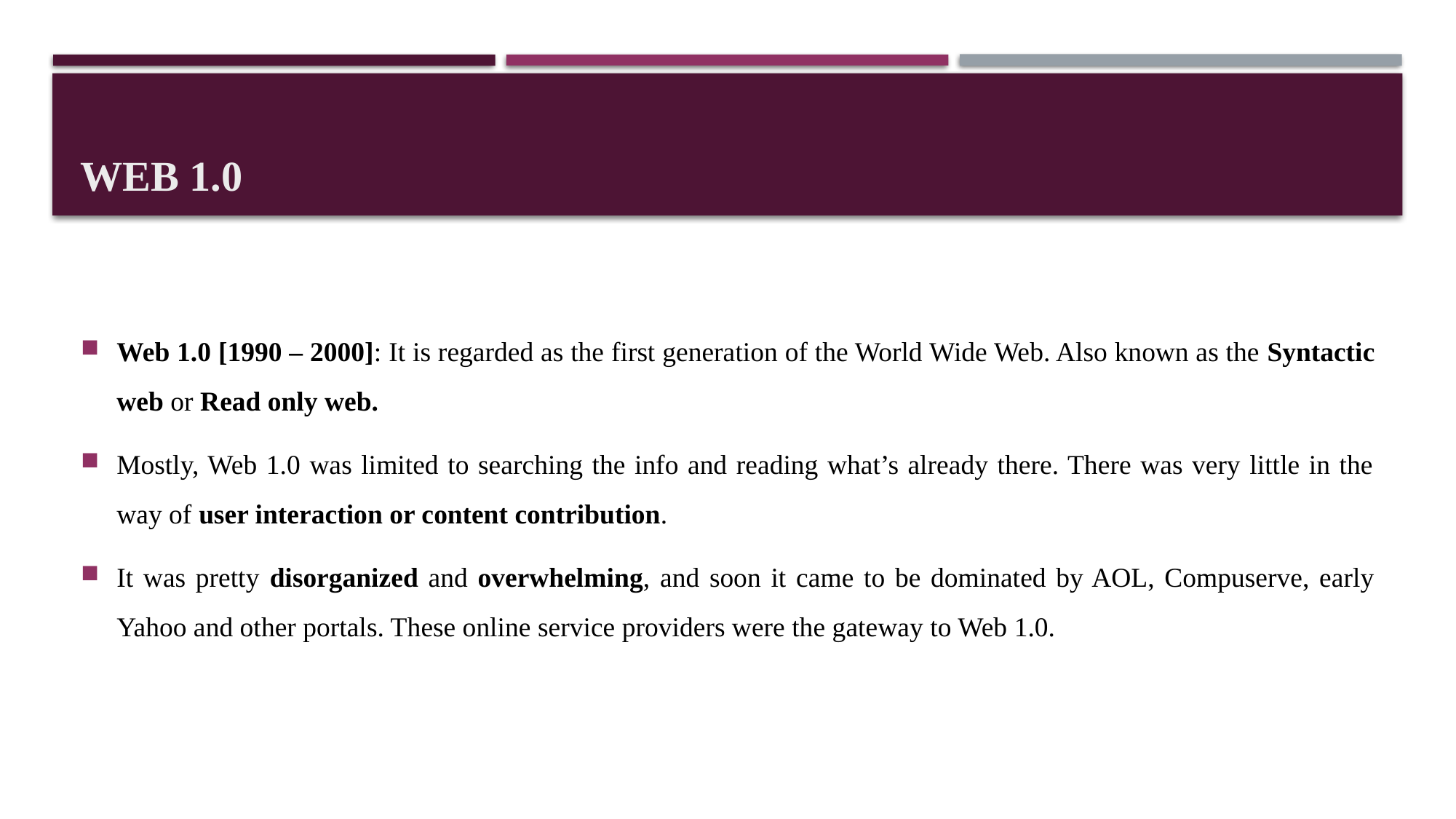

# Web 1.0
Web 1.0 [1990 – 2000]: It is regarded as the first generation of the World Wide Web. Also known as the Syntactic web or Read only web.
Mostly, Web 1.0 was limited to searching the info and reading what’s already there. There was very little in the way of user interaction or content contribution.
It was pretty disorganized and overwhelming, and soon it came to be dominated by AOL, Compuserve, early Yahoo and other portals. These online service providers were the gateway to Web 1.0.